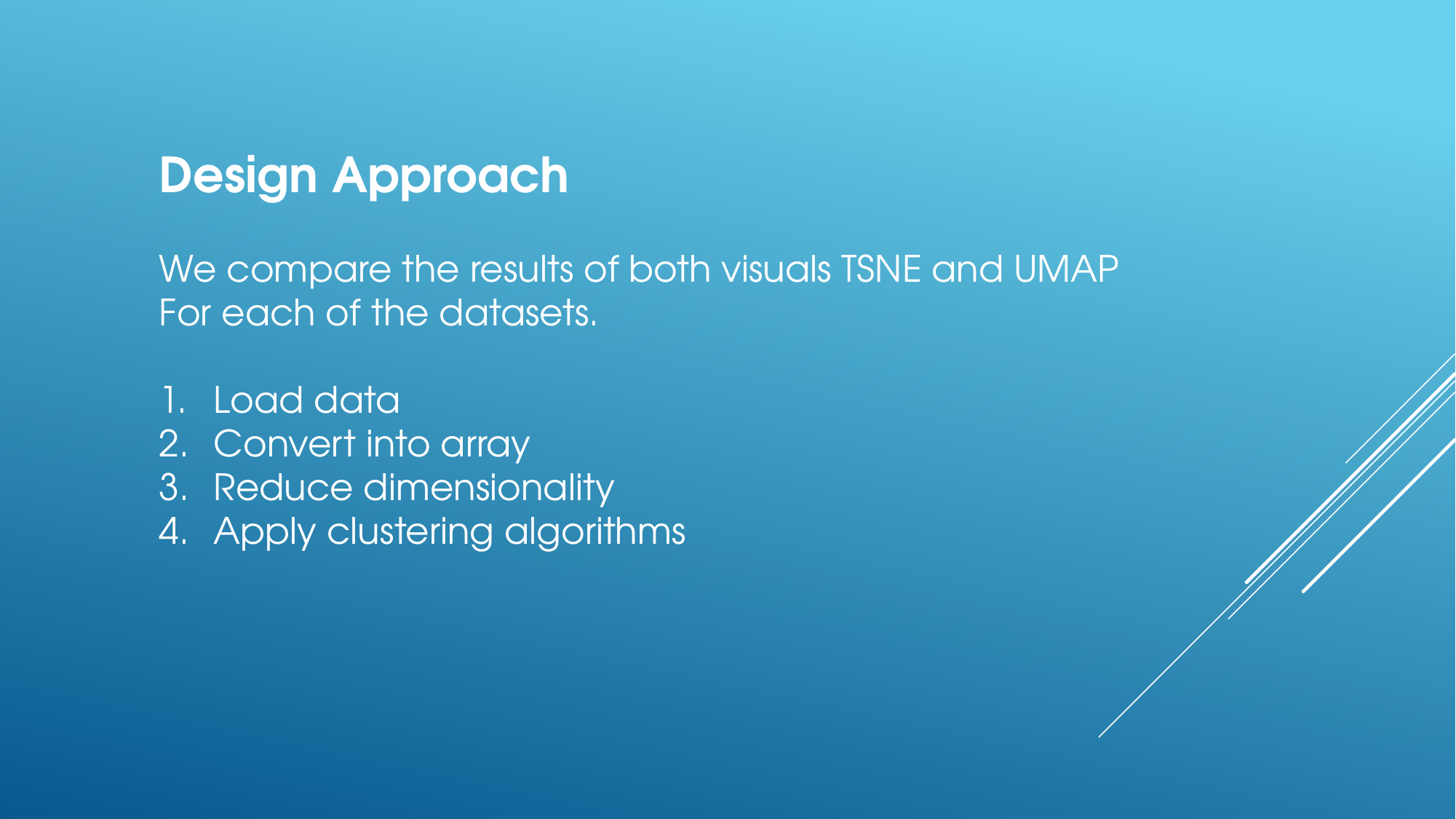

Design Approach

We compare the results of both visuals TSNE and UMAP
For each of the datasets.

Load data
Convert into array
Reduce dimensionality
Apply clustering algorithms